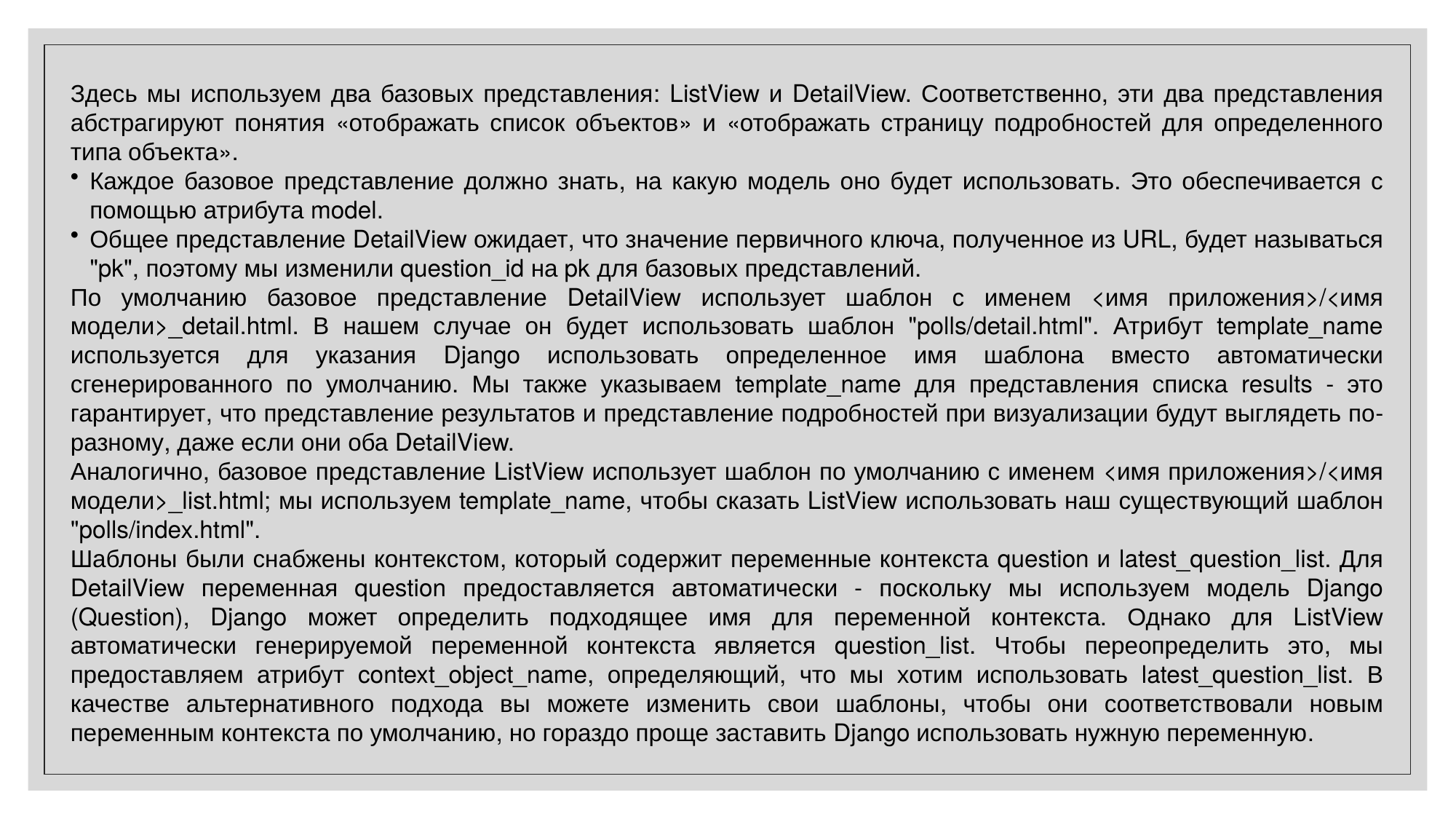

Здесь мы используем два базовых представления: ListView и DetailView. Соответственно, эти два представления абстрагируют понятия «отображать список объектов» и «отображать страницу подробностей для определенного типа объекта».
Каждое базовое представление должно знать, на какую модель оно будет использовать. Это обеспечивается с помощью атрибута model.
Общее представление DetailView ожидает, что значение первичного ключа, полученное из URL, будет называться "pk", поэтому мы изменили question_id на pk для базовых представлений.
По умолчанию базовое представление DetailView использует шаблон с именем <имя приложения>/<имя модели>_detail.html. В нашем случае он будет использовать шаблон "polls/detail.html". Атрибут template_name используется для указания Django использовать определенное имя шаблона вместо автоматически сгенерированного по умолчанию. Мы также указываем template_name для представления списка results - это гарантирует, что представление результатов и представление подробностей при визуализации будут выглядеть по-разному, даже если они оба DetailView.
Аналогично, базовое представление ListView использует шаблон по умолчанию с именем <имя приложения>/<имя модели>_list.html; мы используем template_name, чтобы сказать ListView использовать наш существующий шаблон "polls/index.html".
Шаблоны были снабжены контекстом, который содержит переменные контекста question и latest_question_list. Для DetailView переменная question предоставляется автоматически - поскольку мы используем модель Django (Question), Django может определить подходящее имя для переменной контекста. Однако для ListView автоматически генерируемой переменной контекста является question_list. Чтобы переопределить это, мы предоставляем атрибут context_object_name, определяющий, что мы хотим использовать latest_question_list. В качестве альтернативного подхода вы можете изменить свои шаблоны, чтобы они соответствовали новым переменным контекста по умолчанию, но гораздо проще заставить Django использовать нужную переменную.